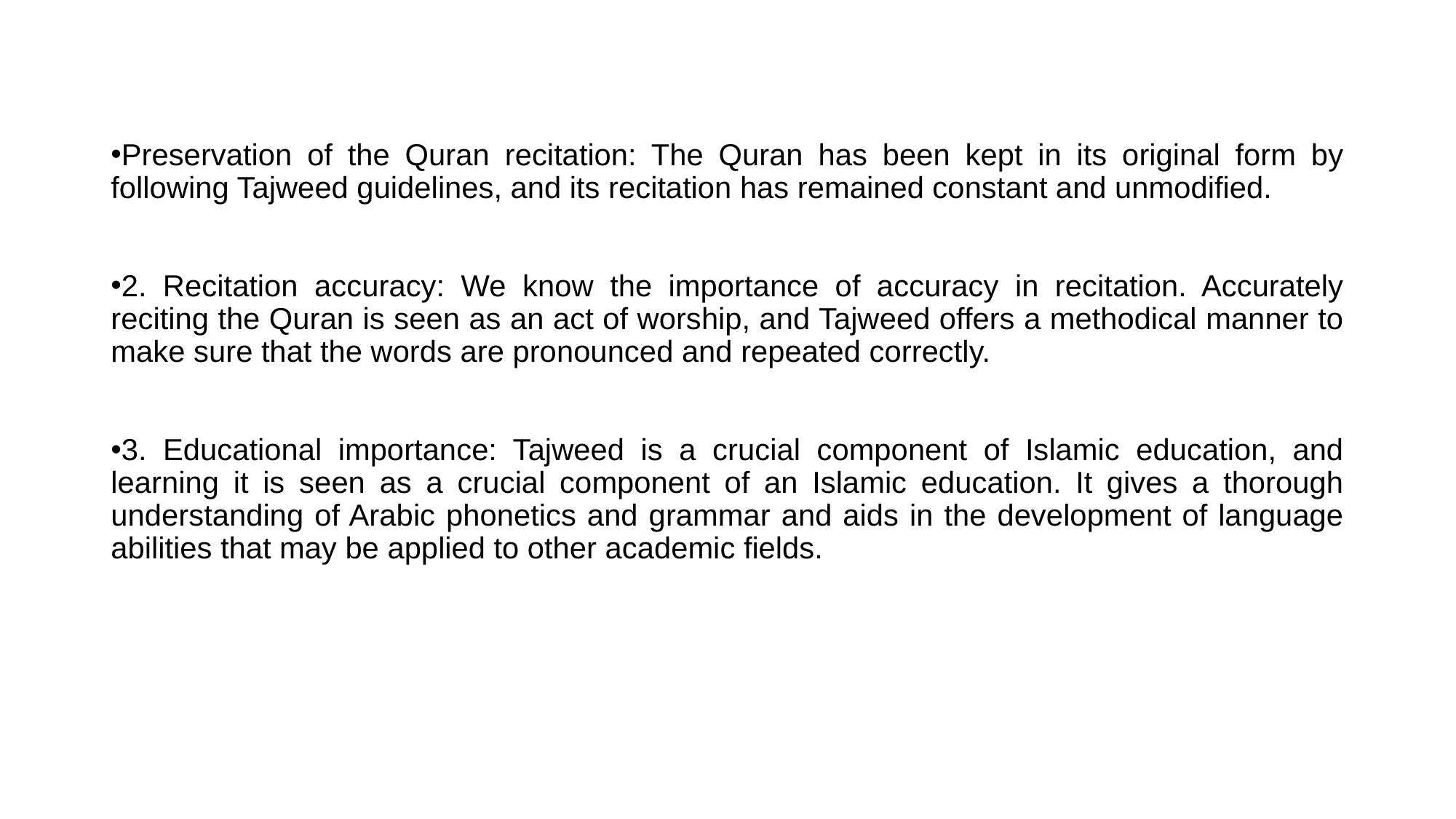

Preservation of the Quran recitation: The Quran has been kept in its original form by following Tajweed guidelines, and its recitation has remained constant and unmodified.

2. Recitation accuracy: We know the importance of accuracy in recitation. Accurately reciting the Quran is seen as an act of worship, and Tajweed offers a methodical manner to make sure that the words are pronounced and repeated correctly.

3. Educational importance: Tajweed is a crucial component of Islamic education, and learning it is seen as a crucial component of an Islamic education. It gives a thorough understanding of Arabic phonetics and grammar and aids in the development of language abilities that may be applied to other academic fields.